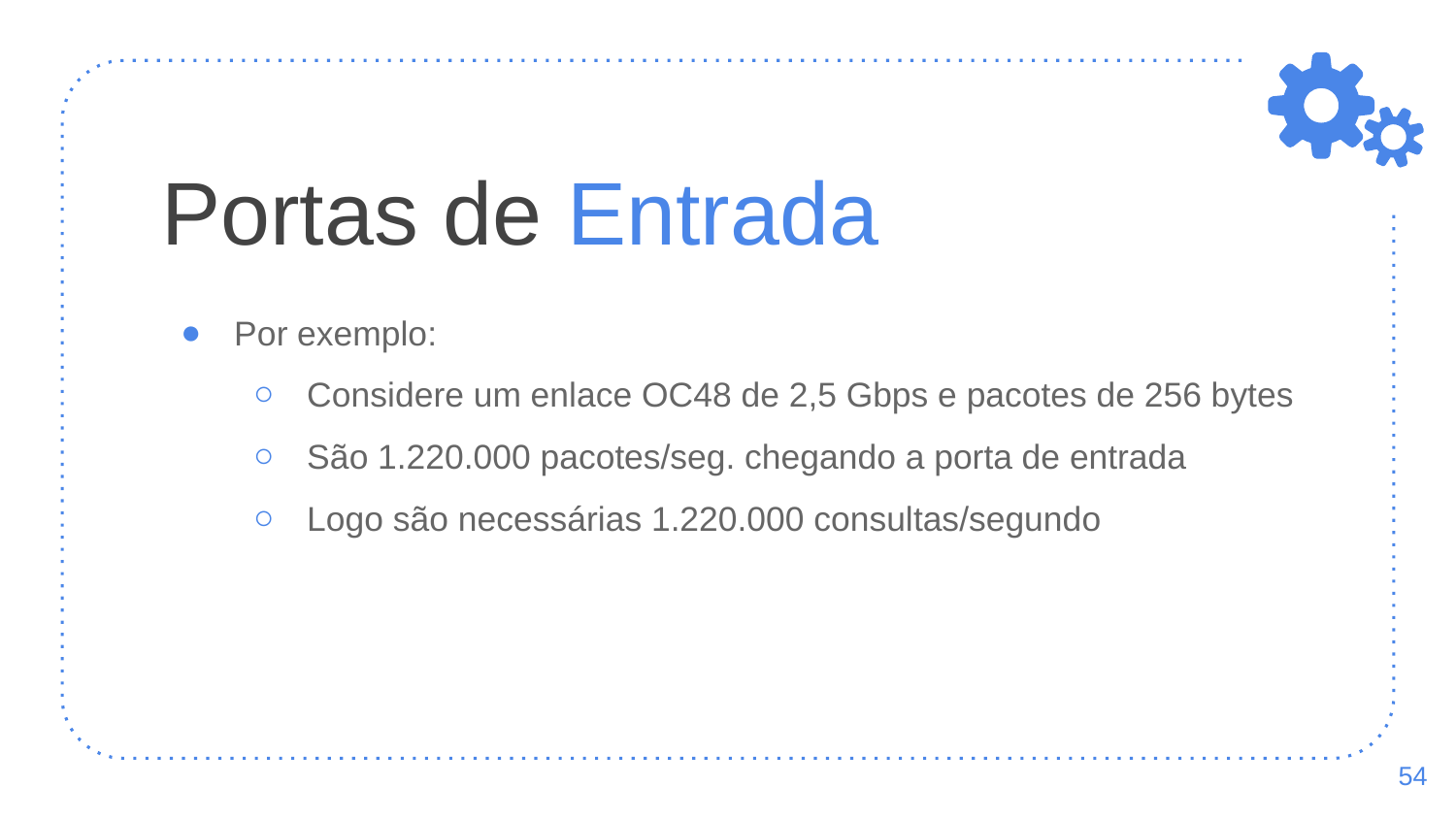

# Portas de Entrada
Por exemplo:
Considere um enlace OC48 de 2,5 Gbps e pacotes de 256 bytes
São 1.220.000 pacotes/seg. chegando a porta de entrada
Logo são necessárias 1.220.000 consultas/segundo
54